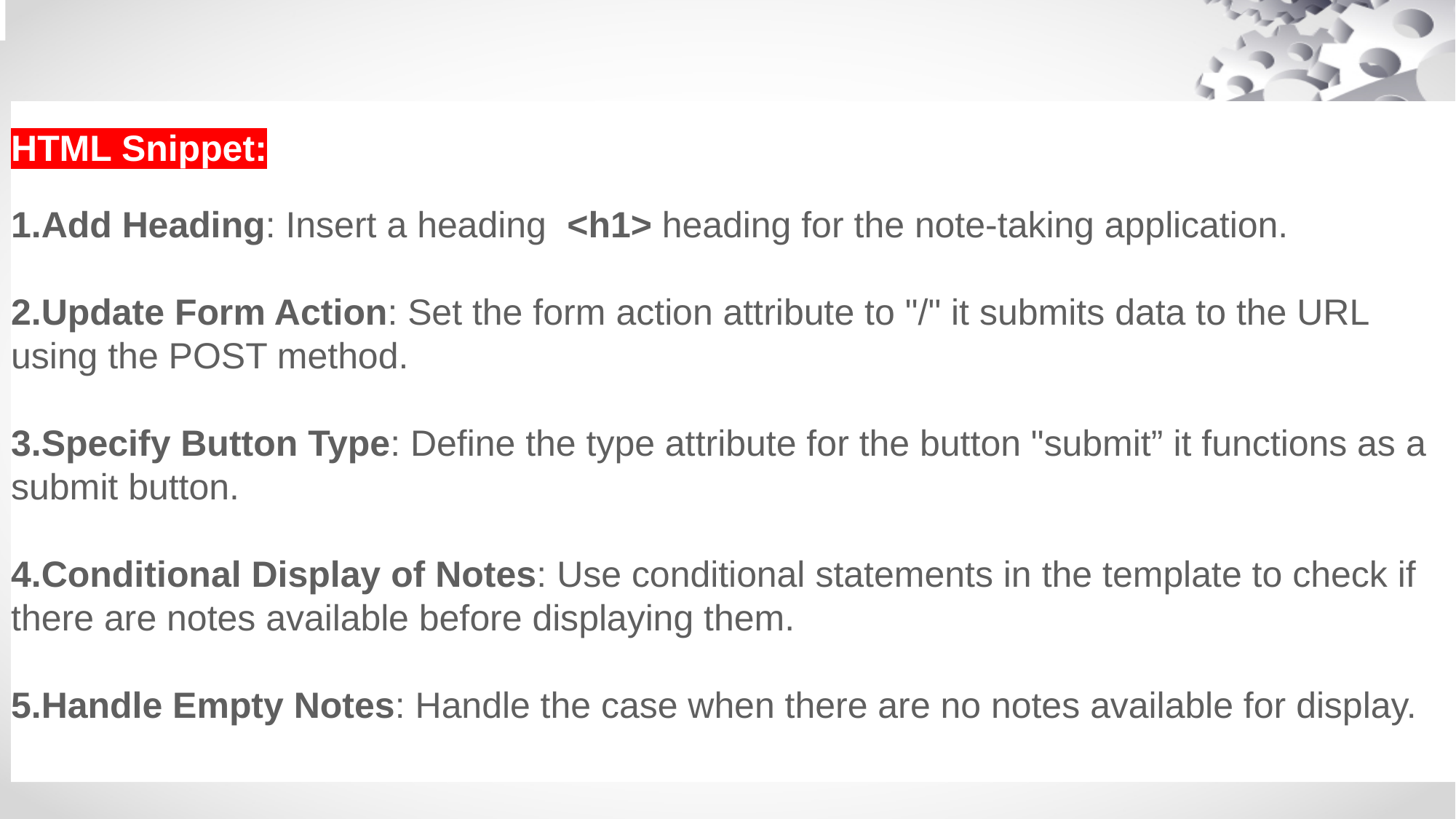

HTML Snippet:

Add Heading: Insert a heading  <h1> heading for the note-taking application.

Update Form Action: Set the form action attribute to "/" it submits data to the URL using the POST method.

Specify Button Type: Define the type attribute for the button "submit” it functions as a submit button.

Conditional Display of Notes: Use conditional statements in the template to check if there are notes available before displaying them.

Handle Empty Notes: Handle the case when there are no notes available for display.